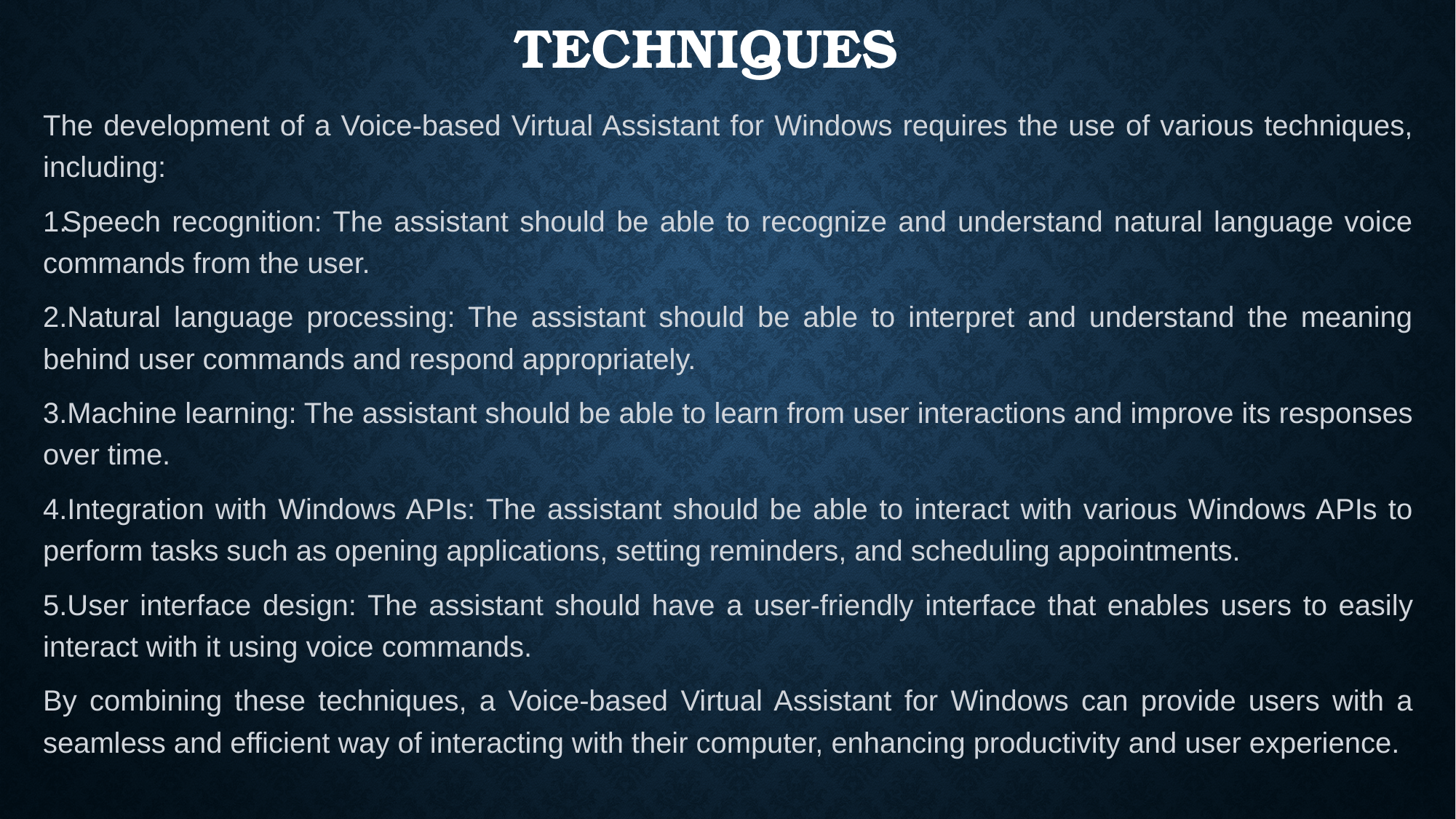

# TECHNIQUES
The development of a Voice-based Virtual Assistant for Windows requires the use of various techniques, including:
Speech recognition: The assistant should be able to recognize and understand natural language voice commands from the user.
2.Natural language processing: The assistant should be able to interpret and understand the meaning behind user commands and respond appropriately.
3.Machine learning: The assistant should be able to learn from user interactions and improve its responses over time.
4.Integration with Windows APIs: The assistant should be able to interact with various Windows APIs to perform tasks such as opening applications, setting reminders, and scheduling appointments.
5.User interface design: The assistant should have a user-friendly interface that enables users to easily interact with it using voice commands.
By combining these techniques, a Voice-based Virtual Assistant for Windows can provide users with a seamless and efficient way of interacting with their computer, enhancing productivity and user experience.